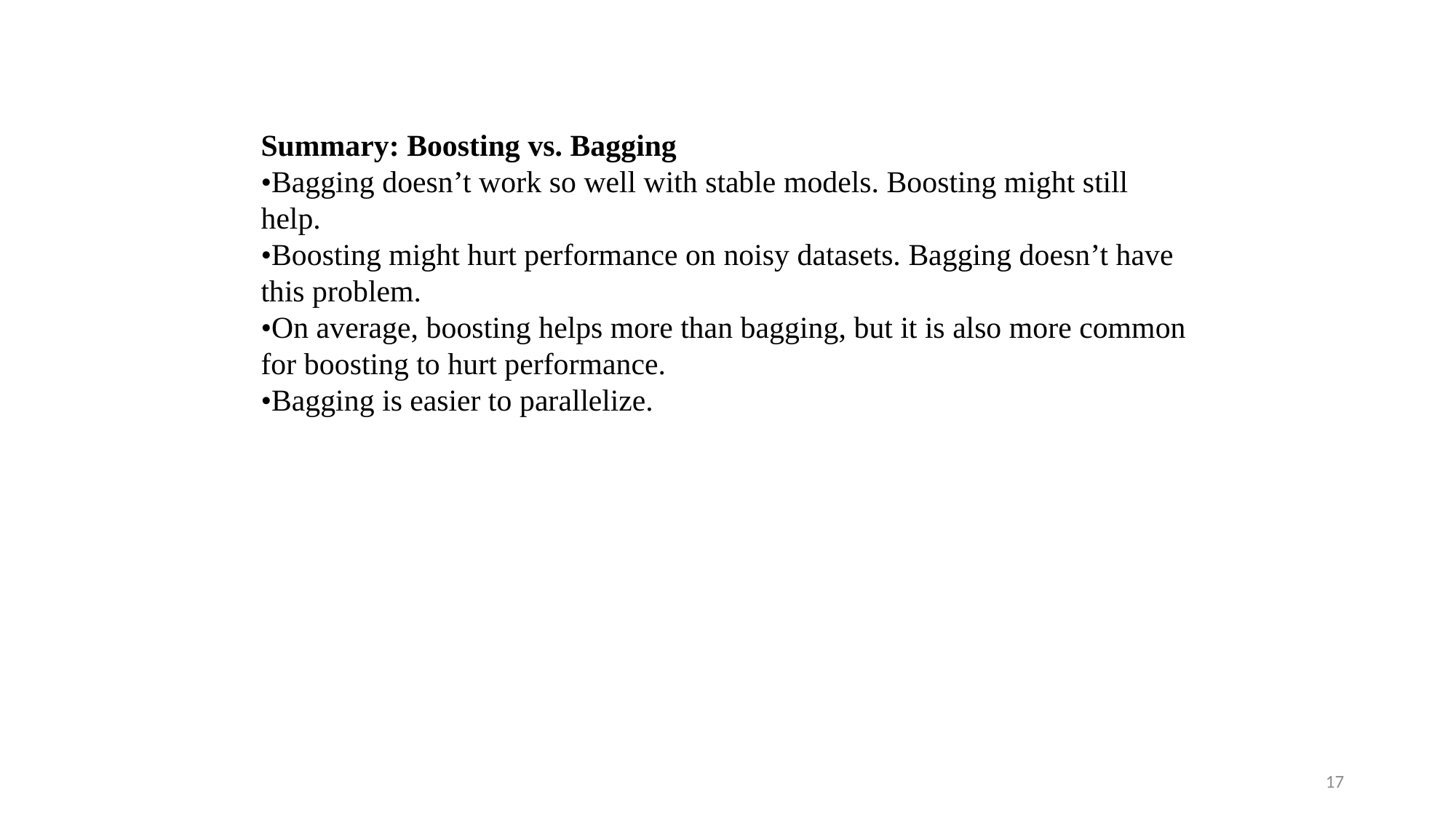

Summary: Boosting vs. Bagging
•Bagging doesn’t work so well with stable models. Boosting might still help.
•Boosting might hurt performance on noisy datasets. Bagging doesn’t have this problem.
•On average, boosting helps more than bagging, but it is also more common for boosting to hurt performance.
•Bagging is easier to parallelize.
17